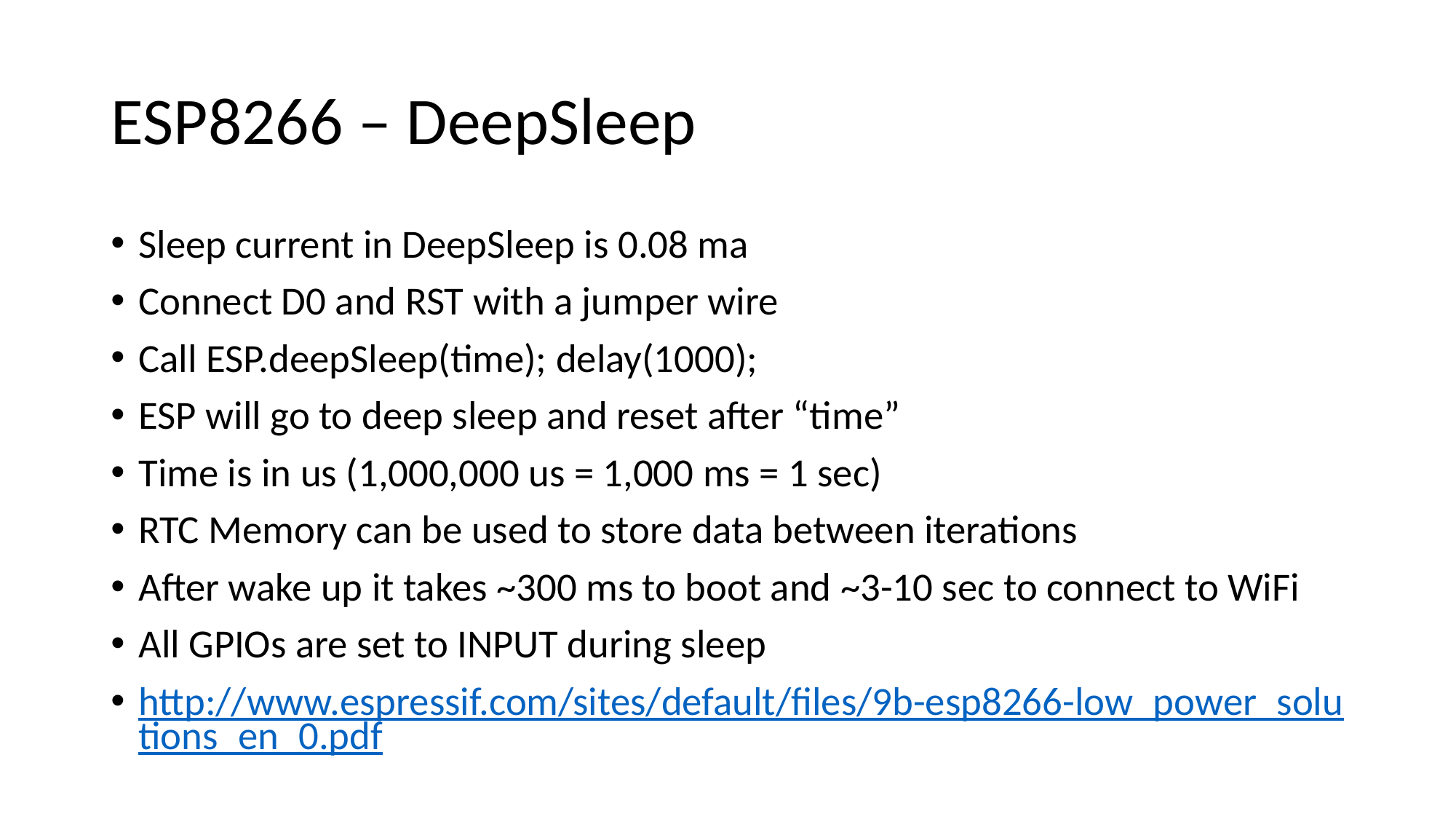

# ESP8266 – DeepSleep
Sleep current in DeepSleep is 0.08 ma
Connect D0 and RST with a jumper wire
Call ESP.deepSleep(time); delay(1000);
ESP will go to deep sleep and reset after “time”
Time is in us (1,000,000 us = 1,000 ms = 1 sec)
RTC Memory can be used to store data between iterations
After wake up it takes ~300 ms to boot and ~3-10 sec to connect to WiFi
All GPIOs are set to INPUT during sleep
http://www.espressif.com/sites/default/files/9b-esp8266-low_power_solutions_en_0.pdf